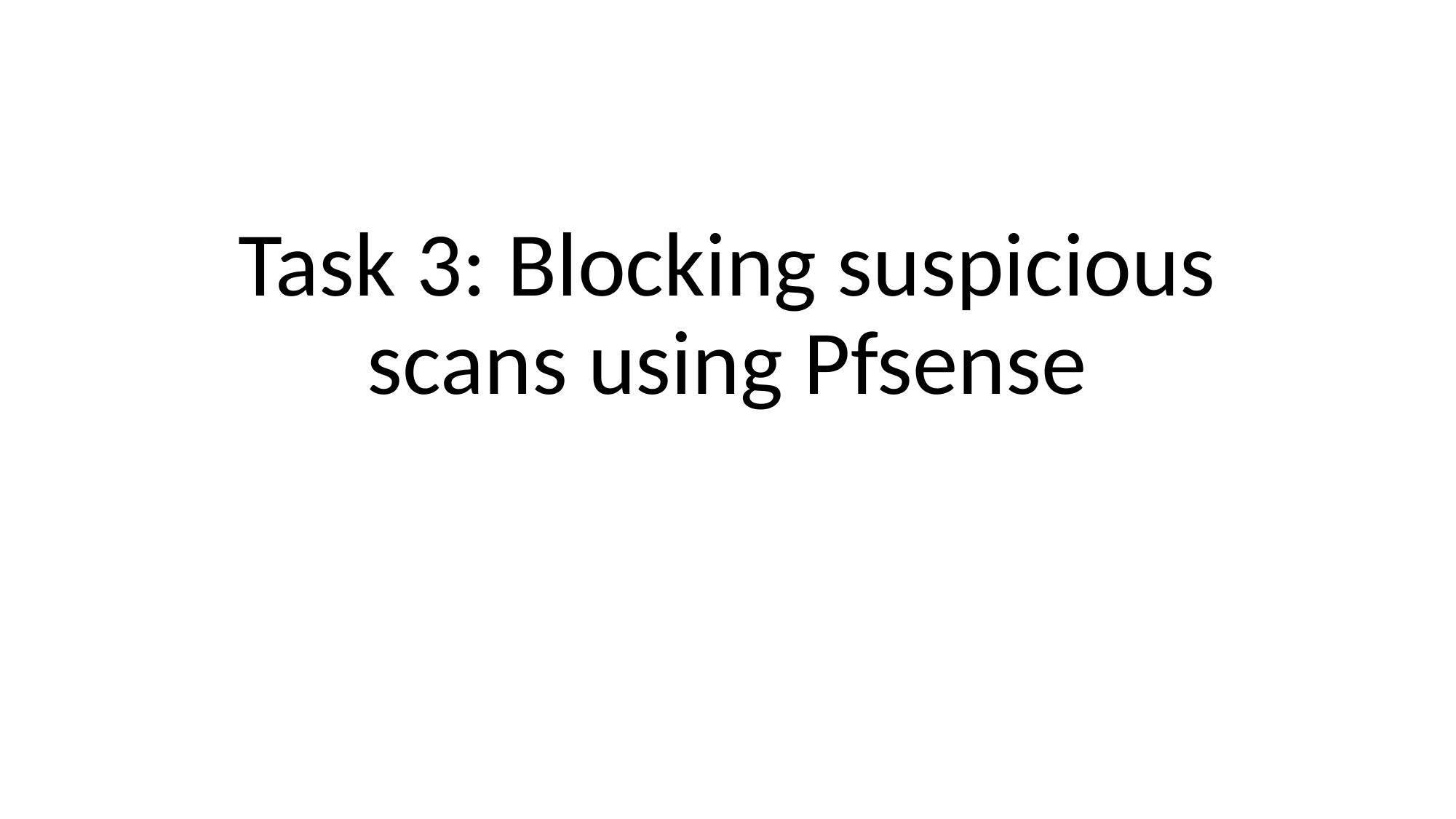

# Task 3: Blocking suspicious scans using Pfsense